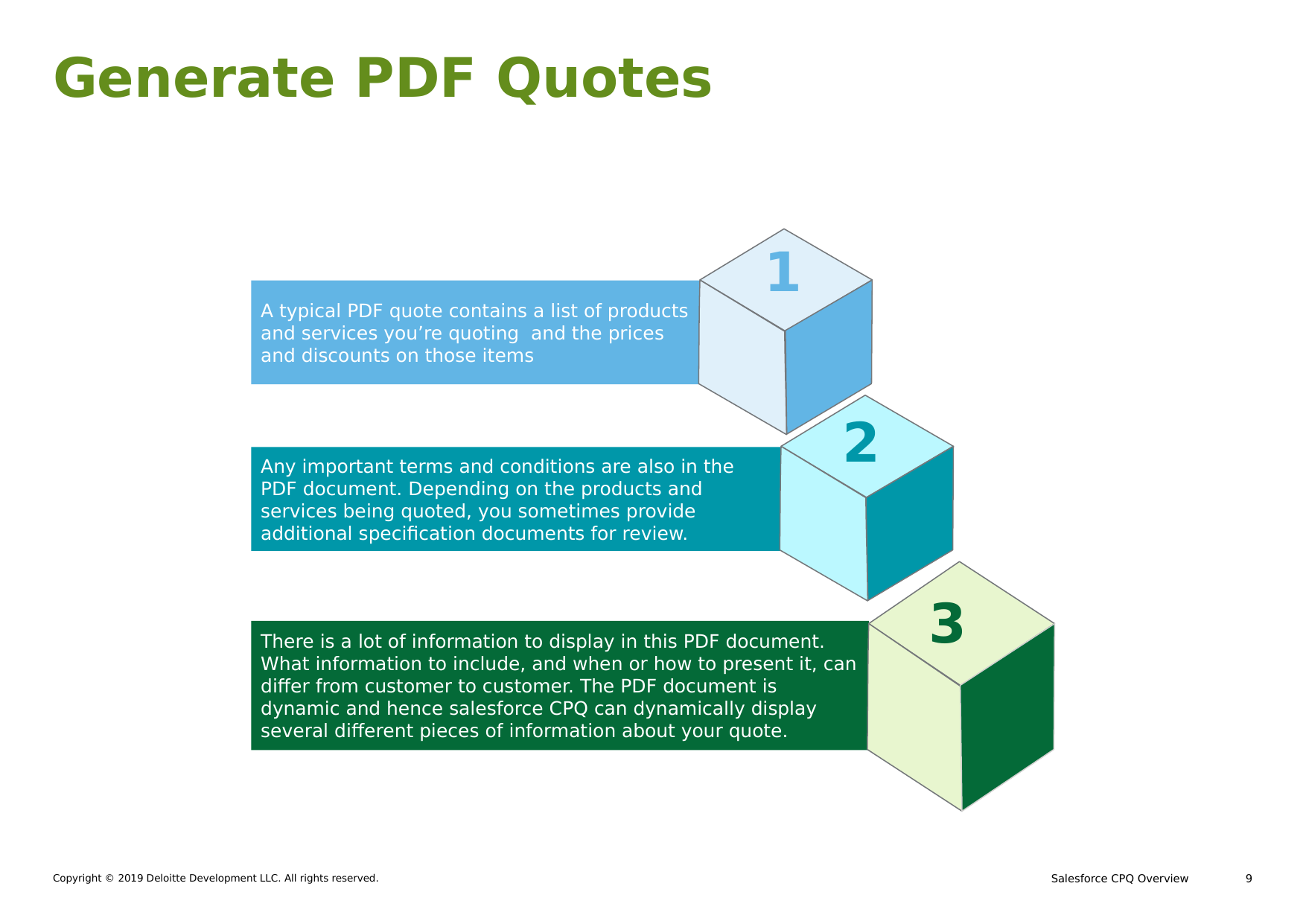

# Generate PDF Quotes

1
A typical PDF quote contains a list of products and services you’re quoting  and the prices and discounts on those items

2
Any important terms and conditions are also in the PDF document. Depending on the products and services being quoted, you sometimes provide additional specification documents for review.

3
There is a lot of information to display in this PDF document. What information to include, and when or how to present it, can differ from customer to customer. The PDF document is dynamic and hence salesforce CPQ can dynamically display several different pieces of information about your quote.